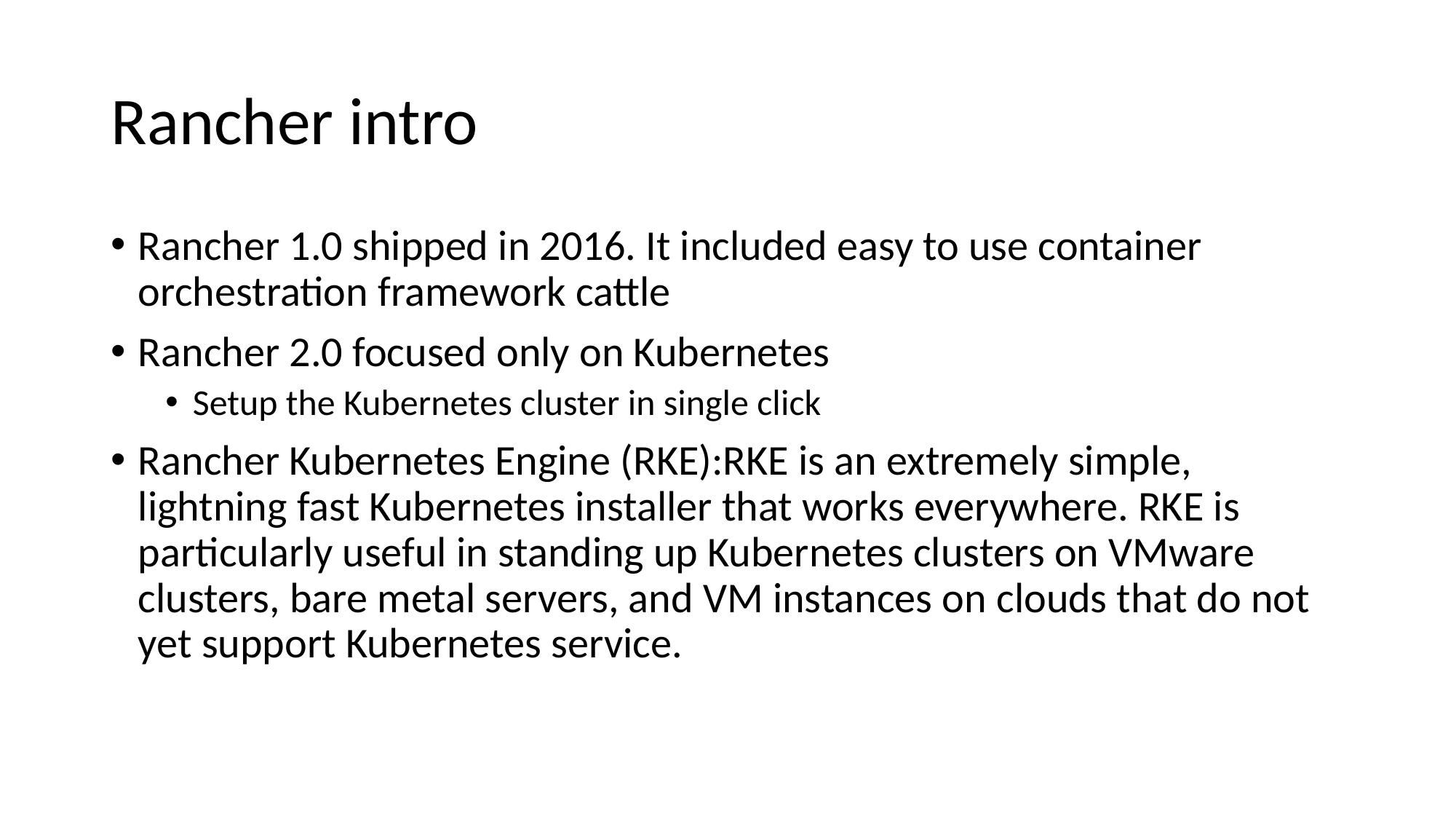

# Rancher intro
Rancher 1.0 shipped in 2016. It included easy to use container orchestration framework cattle
Rancher 2.0 focused only on Kubernetes
Setup the Kubernetes cluster in single click
Rancher Kubernetes Engine (RKE):RKE is an extremely simple, lightning fast Kubernetes installer that works everywhere. RKE is particularly useful in standing up Kubernetes clusters on VMware clusters, bare metal servers, and VM instances on clouds that do not yet support Kubernetes service.